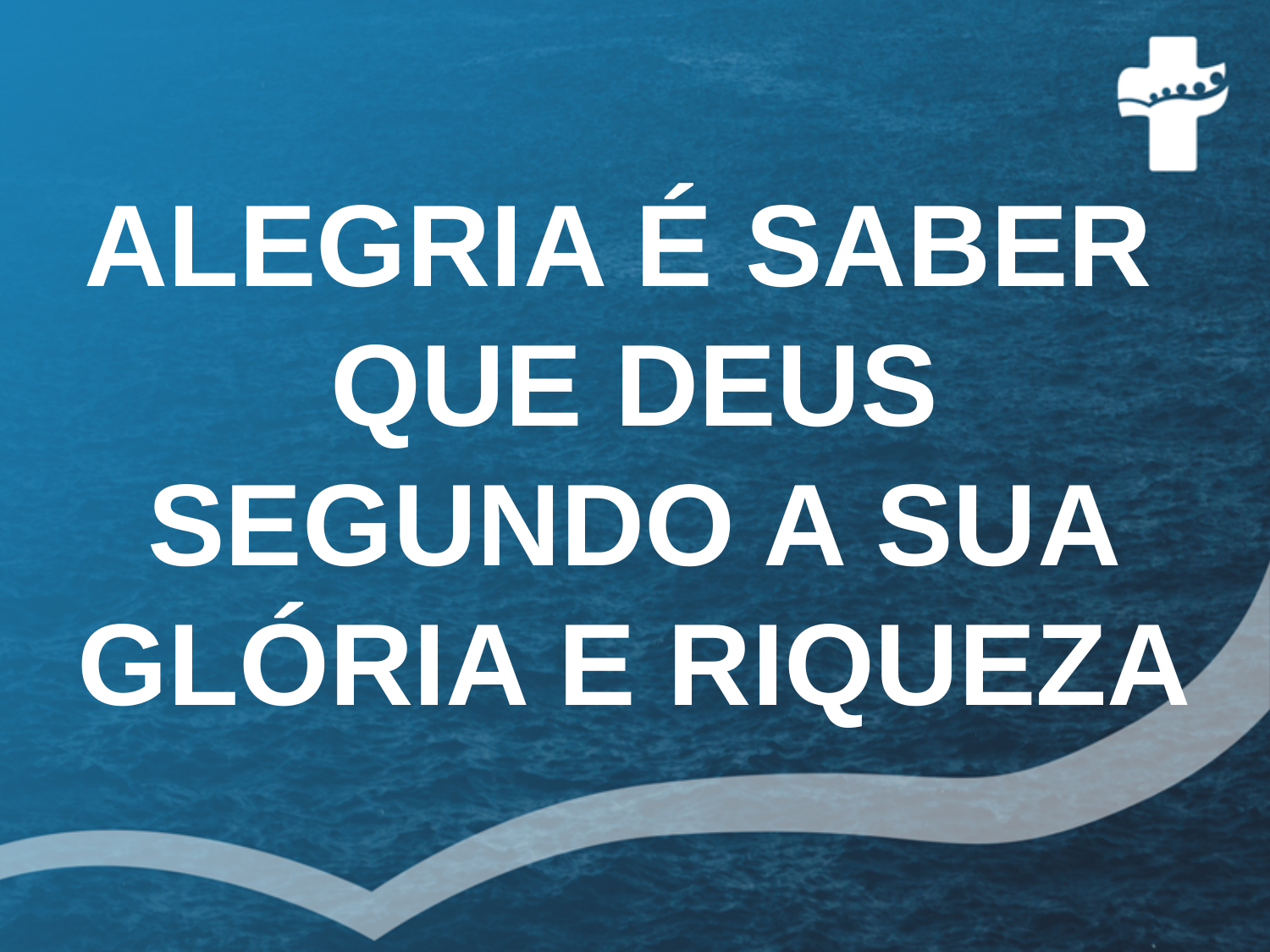

ALEGRIA É SABER
QUE DEUS
SEGUNDO A SUA
GLÓRIA E RIQUEZA